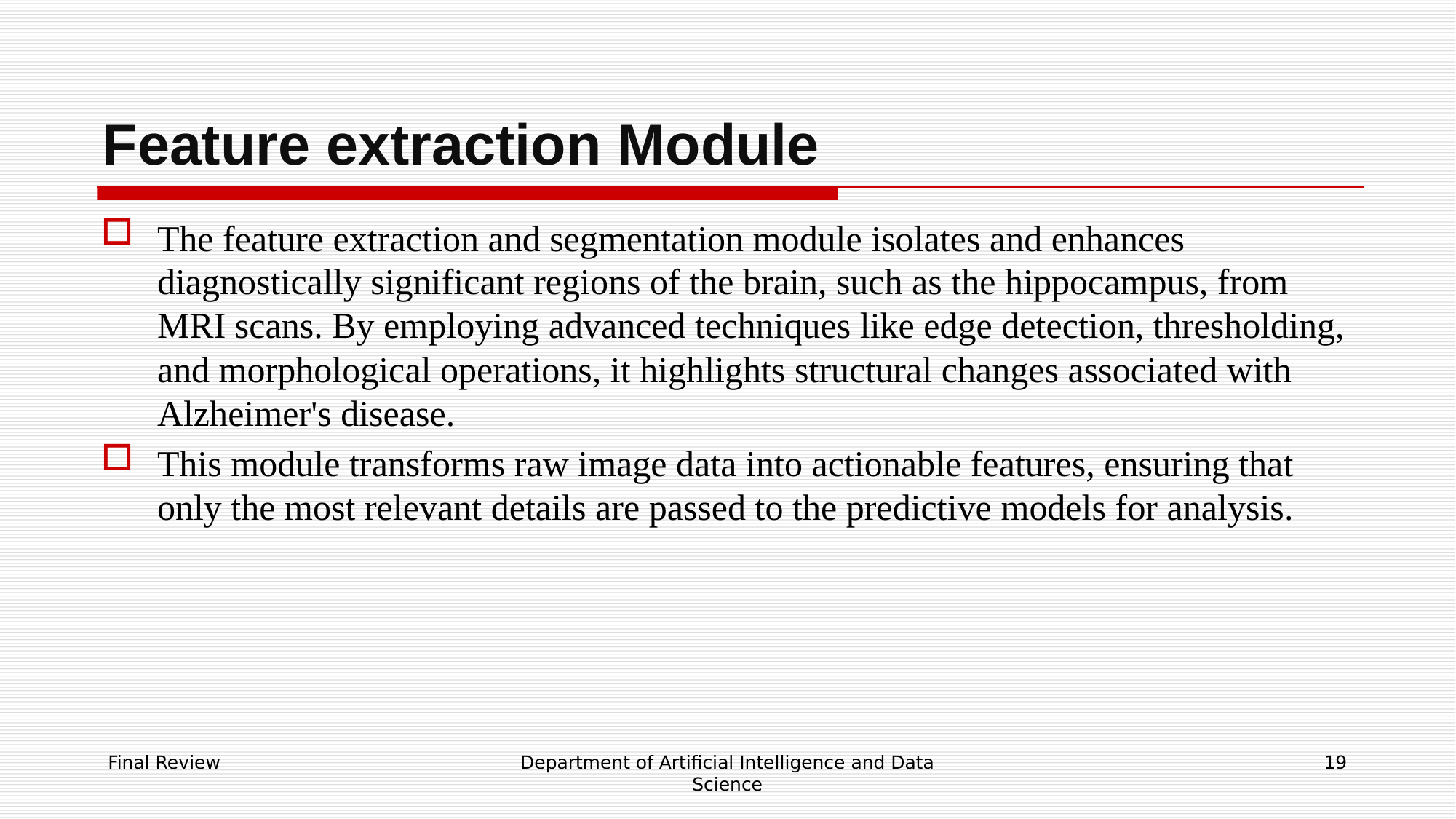

# Feature extraction Module
The feature extraction and segmentation module isolates and enhances diagnostically significant regions of the brain, such as the hippocampus, from MRI scans. By employing advanced techniques like edge detection, thresholding, and morphological operations, it highlights structural changes associated with Alzheimer's disease.
This module transforms raw image data into actionable features, ensuring that only the most relevant details are passed to the predictive models for analysis.
Final Review
Department of Artificial Intelligence and Data Science
19